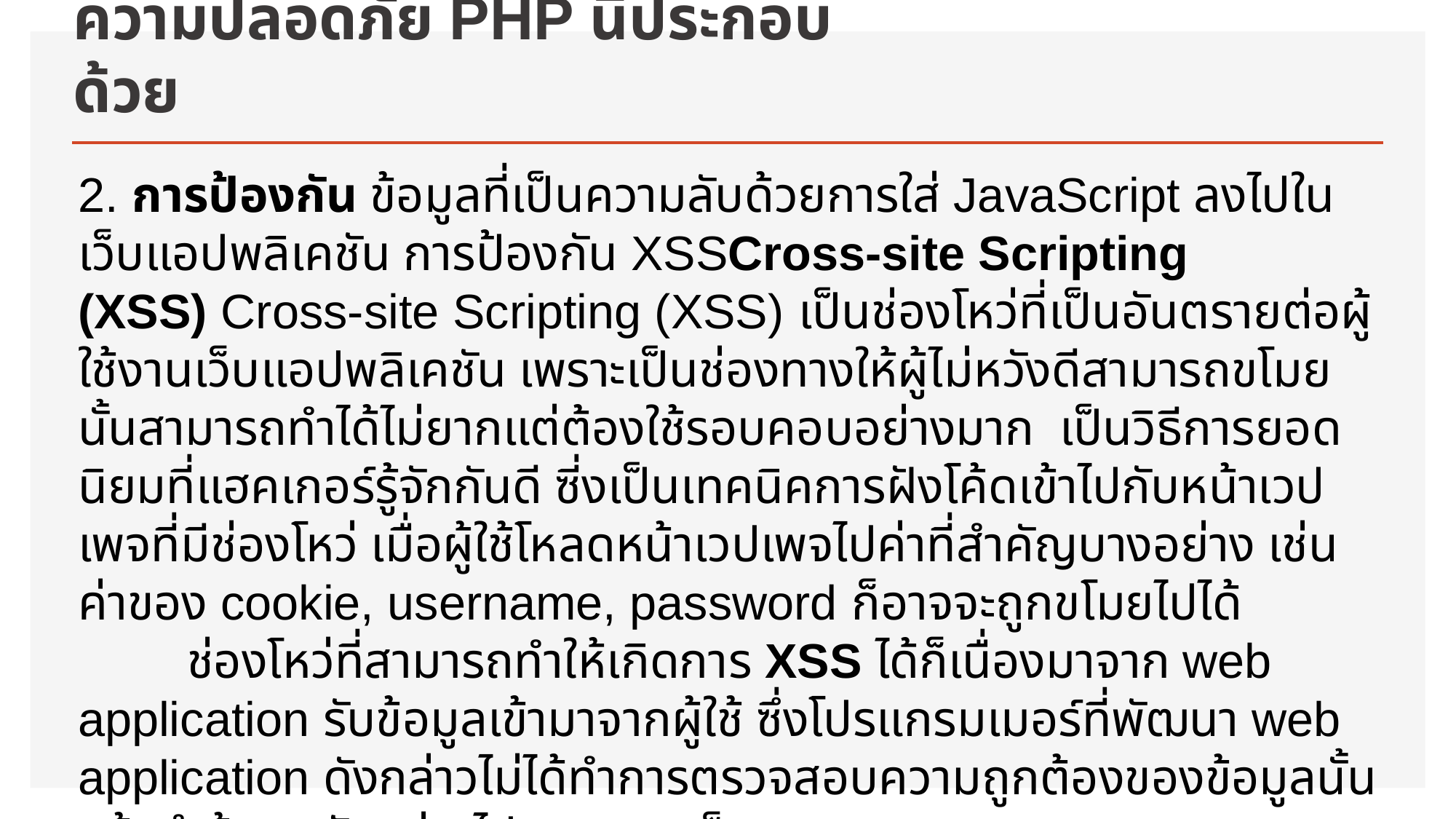

# ความปลอดภัย PHP นี้ประกอบด้วย
2. การป้องกัน ข้อมูลที่เป็นความลับด้วยการใส่ JavaScript ลงไปในเว็บแอปพลิเคชัน การป้องกัน XSSCross-site Scripting (XSS) Cross-site Scripting (XSS) เป็นช่องโหว่ที่เป็นอันตรายต่อผู้ใช้งานเว็บแอปพลิเคชัน เพราะเป็นช่องทางให้ผู้ไม่หวังดีสามารถขโมย นั้นสามารถทำได้ไม่ยากแต่ต้องใช้รอบคอบอย่างมาก  เป็นวิธีการยอดนิยมที่แฮคเกอร์รู้จักกันดี ซี่งเป็นเทคนิคการฝังโค้ดเข้าไปกับหน้าเวปเพจที่มีช่องโหว่ เมื่อผู้ใช้โหลดหน้าเวปเพจไปค่าที่สำคัญบางอย่าง เช่น ค่าของ cookie, username, password ก็อาจจะถูกขโมยไปได้
	ช่องโหว่ที่สามารถทำให้เกิดการ XSS ได้ก็เนื่องมาจาก web application รับข้อมูลเข้ามาจากผู้ใช้ ซึ่งโปรแกรมเมอร์ที่พัฒนา web application ดังกล่าวไม่ได้ทำการตรวจสอบความถูกต้องของข้อมูลนั้น แล้วนำข้อมูลดังกล่าวไปแสดงบนเว็บเพจ